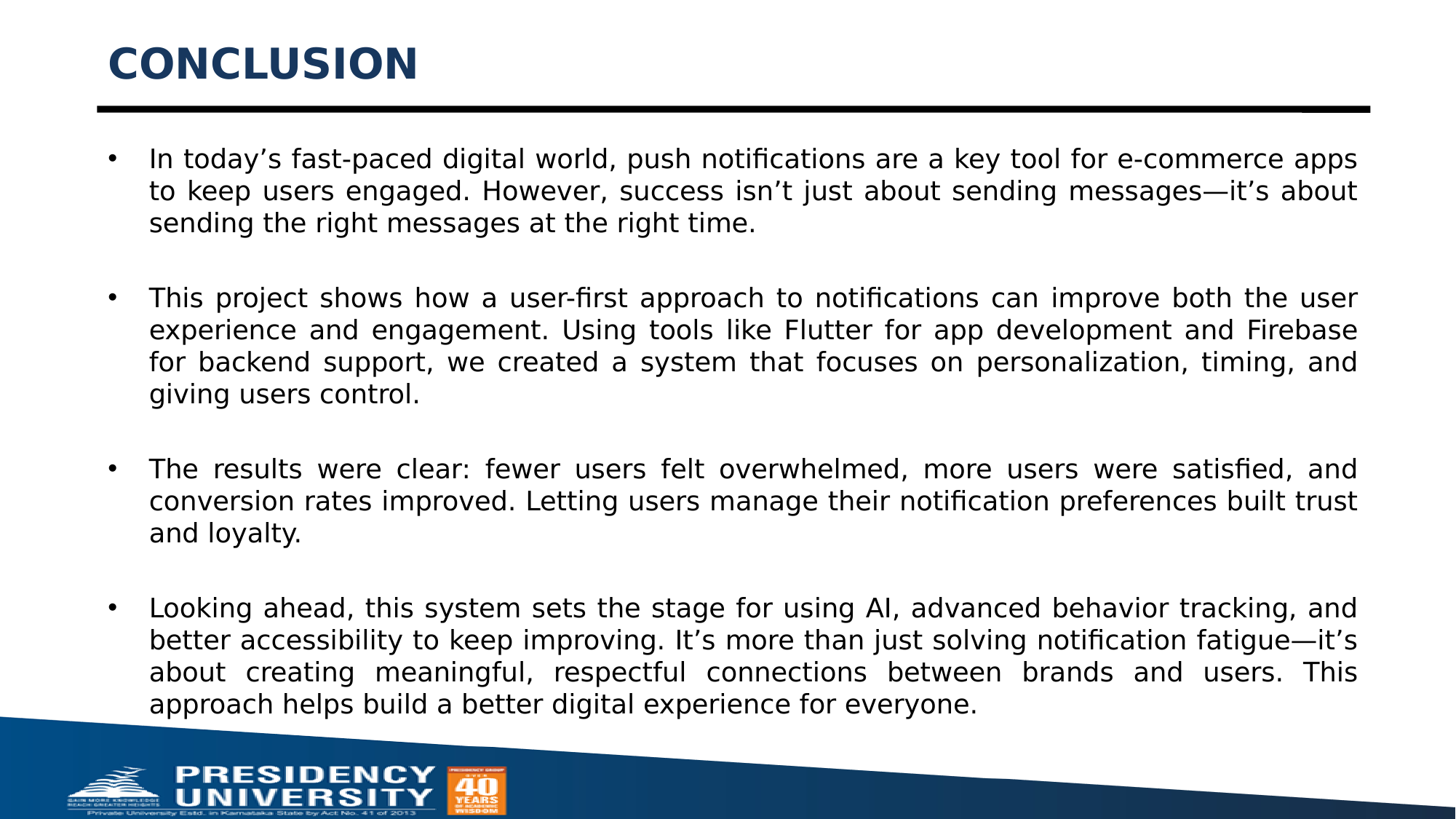

# CONCLUSION
In today’s fast-paced digital world, push notifications are a key tool for e-commerce apps to keep users engaged. However, success isn’t just about sending messages—it’s about sending the right messages at the right time.

This project shows how a user-first approach to notifications can improve both the user experience and engagement. Using tools like Flutter for app development and Firebase for backend support, we created a system that focuses on personalization, timing, and giving users control.

The results were clear: fewer users felt overwhelmed, more users were satisfied, and conversion rates improved. Letting users manage their notification preferences built trust and loyalty.

Looking ahead, this system sets the stage for using AI, advanced behavior tracking, and better accessibility to keep improving. It’s more than just solving notification fatigue—it’s about creating meaningful, respectful connections between brands and users. This approach helps build a better digital experience for everyone.